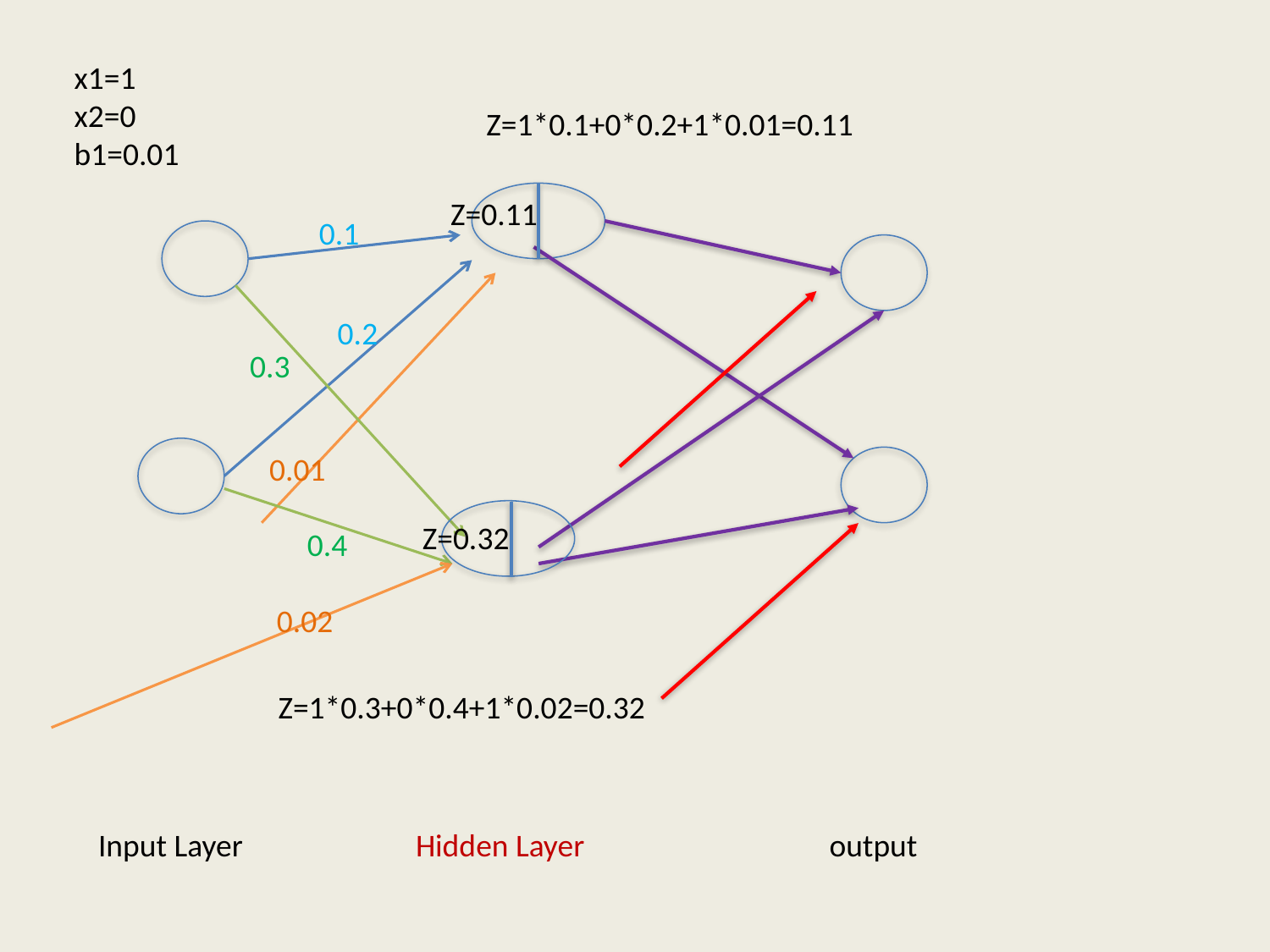

x1=1
x2=0
b1=0.01
Z=1*0.1+0*0.2+1*0.01=0.11

Z=0.11
0.1

0.2
0.3

0.01

Z=0.32
0.4
0.02
Z=1*0.3+0*0.4+1*0.02=0.32
Input Layer                        Hidden Layer                                  output